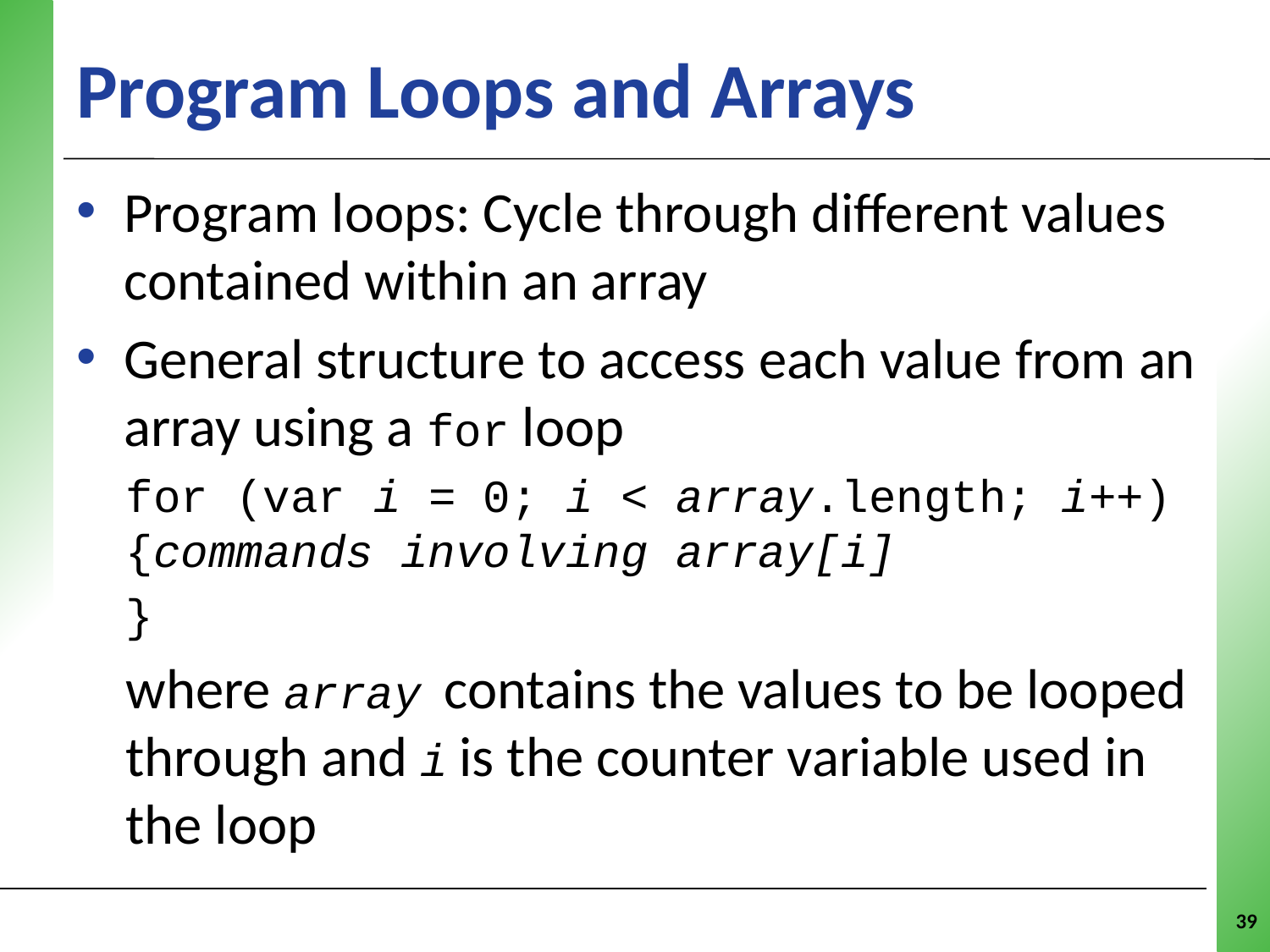

# Program Loops and Arrays
Program loops: Cycle through different values contained within an array
General structure to access each value from an array using a for loop
for (var i = 0; i < array.length; i++) {commands involving array[i]
}
where array  contains the values to be looped through and i is the counter variable used in the loop

39